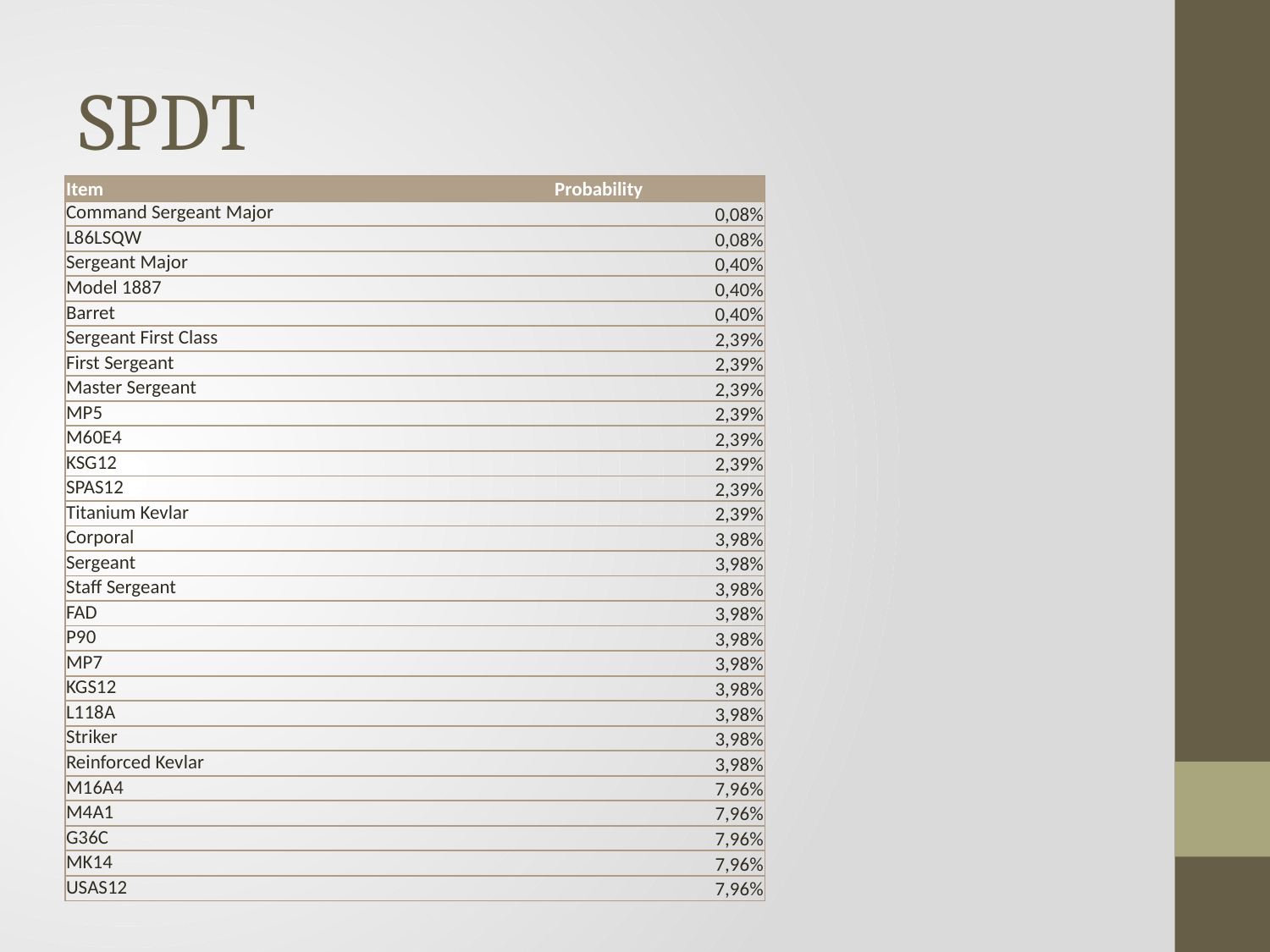

# SPDT
| Item | Probability |
| --- | --- |
| Command Sergeant Major | 0,08% |
| L86LSQW | 0,08% |
| Sergeant Major | 0,40% |
| Model 1887 | 0,40% |
| Barret | 0,40% |
| Sergeant First Class | 2,39% |
| First Sergeant | 2,39% |
| Master Sergeant | 2,39% |
| MP5 | 2,39% |
| M60E4 | 2,39% |
| KSG12 | 2,39% |
| SPAS12 | 2,39% |
| Titanium Kevlar | 2,39% |
| Corporal | 3,98% |
| Sergeant | 3,98% |
| Staff Sergeant | 3,98% |
| FAD | 3,98% |
| P90 | 3,98% |
| MP7 | 3,98% |
| KGS12 | 3,98% |
| L118A | 3,98% |
| Striker | 3,98% |
| Reinforced Kevlar | 3,98% |
| M16A4 | 7,96% |
| M4A1 | 7,96% |
| G36C | 7,96% |
| MK14 | 7,96% |
| USAS12 | 7,96% |